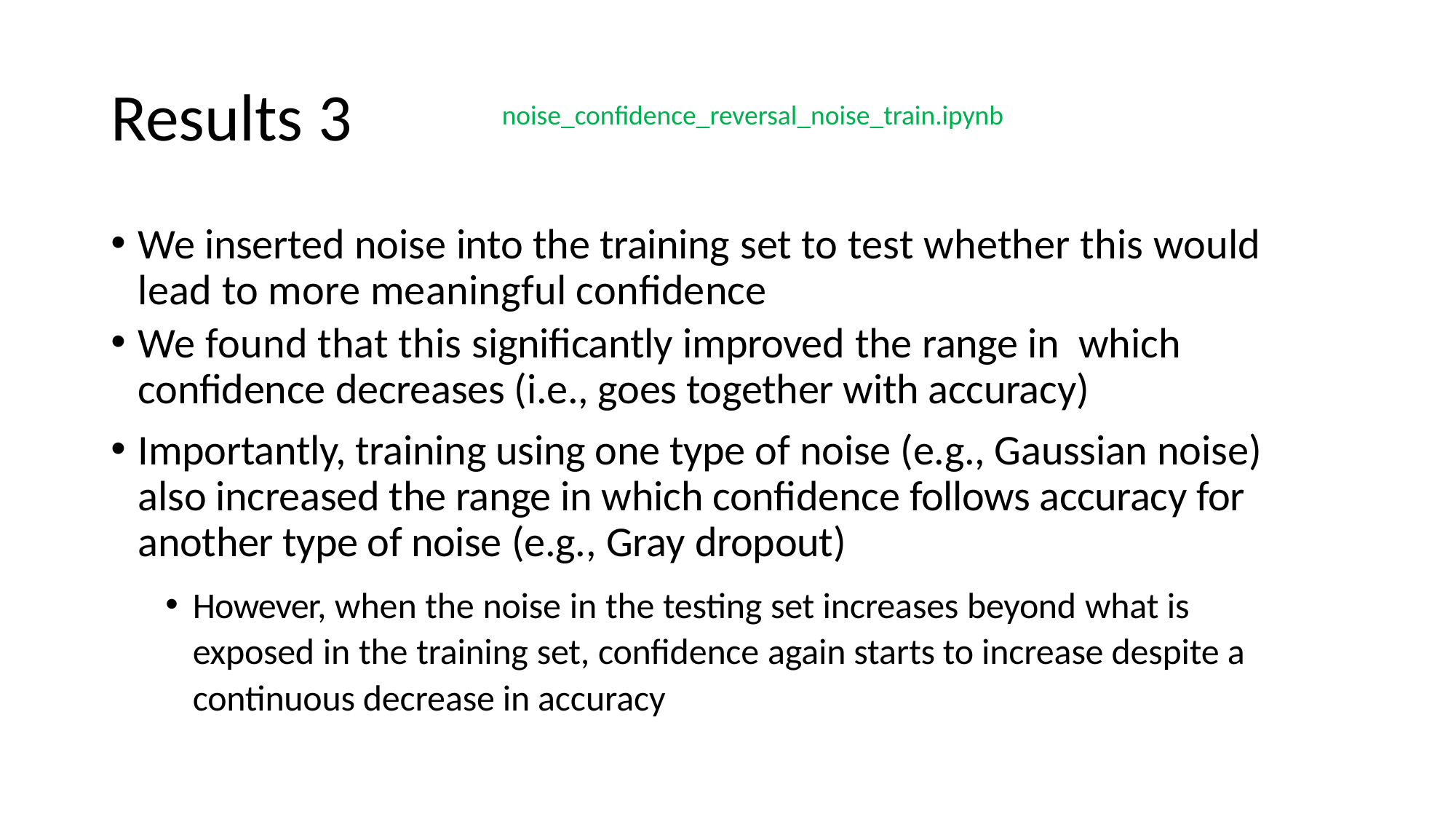

# Results 3
noise_confidence_reversal_noise_train.ipynb
We inserted noise into the training set to test whether this would lead to more meaningful confidence
We found that this significantly improved the range in  which confidence decreases (i.e., goes together with accuracy)
Importantly, training using one type of noise (e.g., Gaussian noise)  also increased the range in which confidence follows accuracy for another type of noise (e.g., Gray dropout)
However, when the noise in the testing set increases beyond what is  exposed in the training set, confidence again starts to increase despite a continuous decrease in accuracy